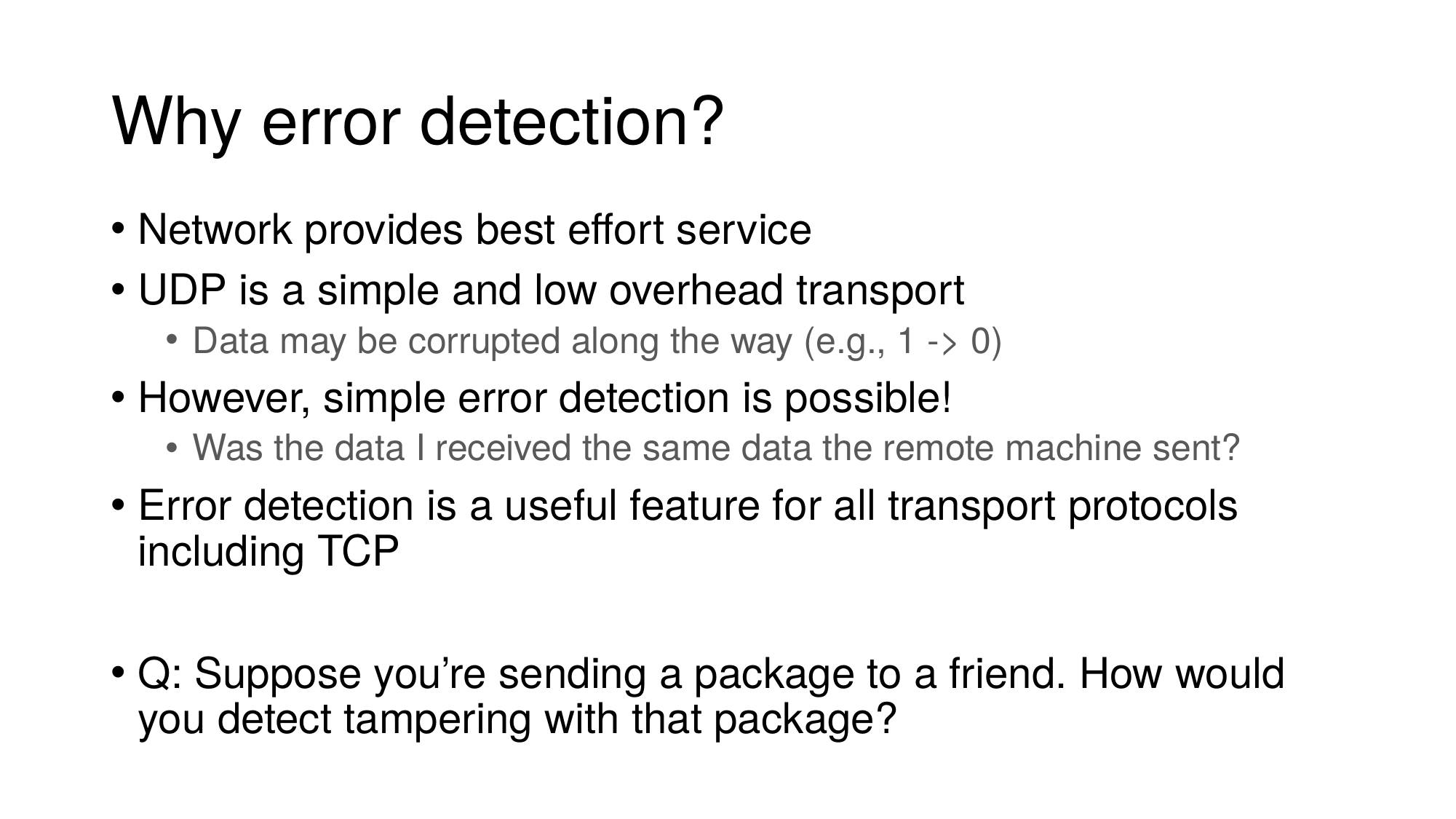

# Why error detection?
Network provides best effort service
UDP is a simple and low overhead transport
Data may be corrupted along the way (e.g., 1 -> 0)
However, simple error detection is possible!
Was the data I received the same data the remote machine sent?
Error detection is a useful feature for all transport protocols including TCP

Q: Suppose you’re sending a package to a friend. How would you detect tampering with that package?